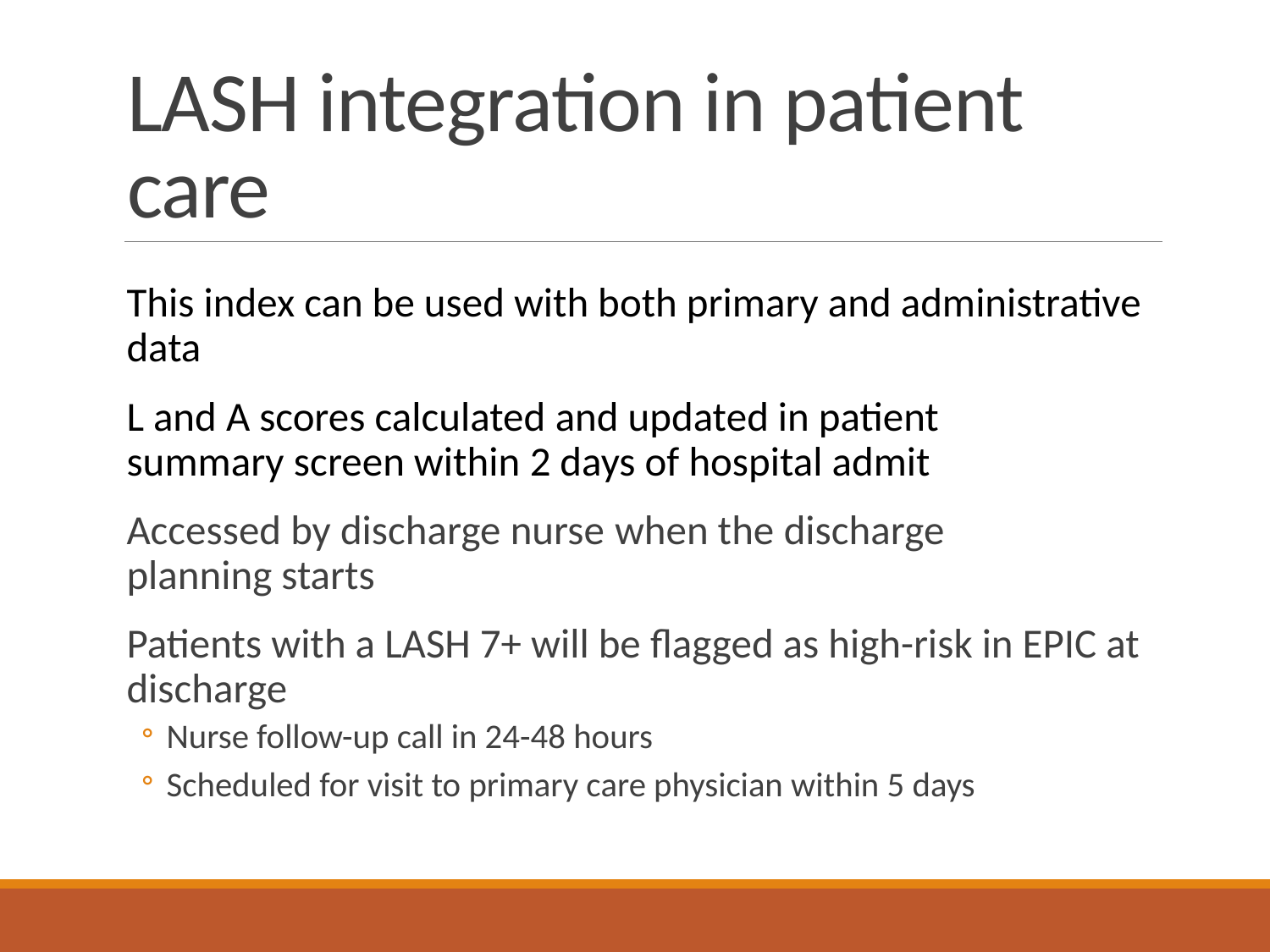

# LASH integration in patient care
This index can be used with both primary and administrative data
L and A scores calculated and updated in patient summary screen within 2 days of hospital admit
Accessed by discharge nurse when the discharge planning starts
Patients with a LASH 7+ will be flagged as high-risk in EPIC at discharge
Nurse follow-up call in 24-48 hours
Scheduled for visit to primary care physician within 5 days